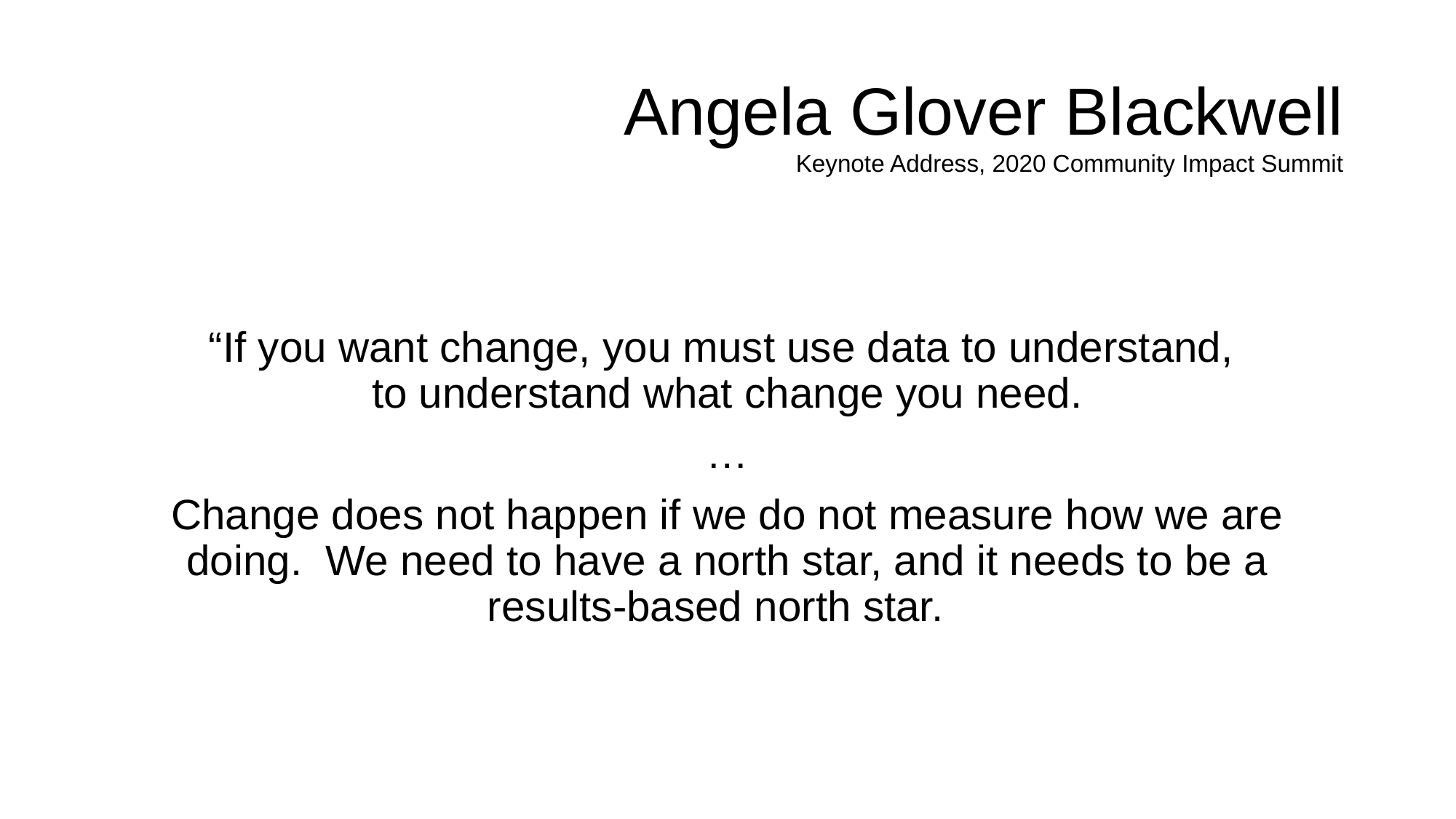

# Angela Glover Blackwell Keynote Address, 2020 Community Impact Summit
“If you want change, you must use data to understand,
to understand what change you need.
…
Change does not happen if we do not measure how we are doing.  We need to have a north star, and it needs to be a results-based north star.